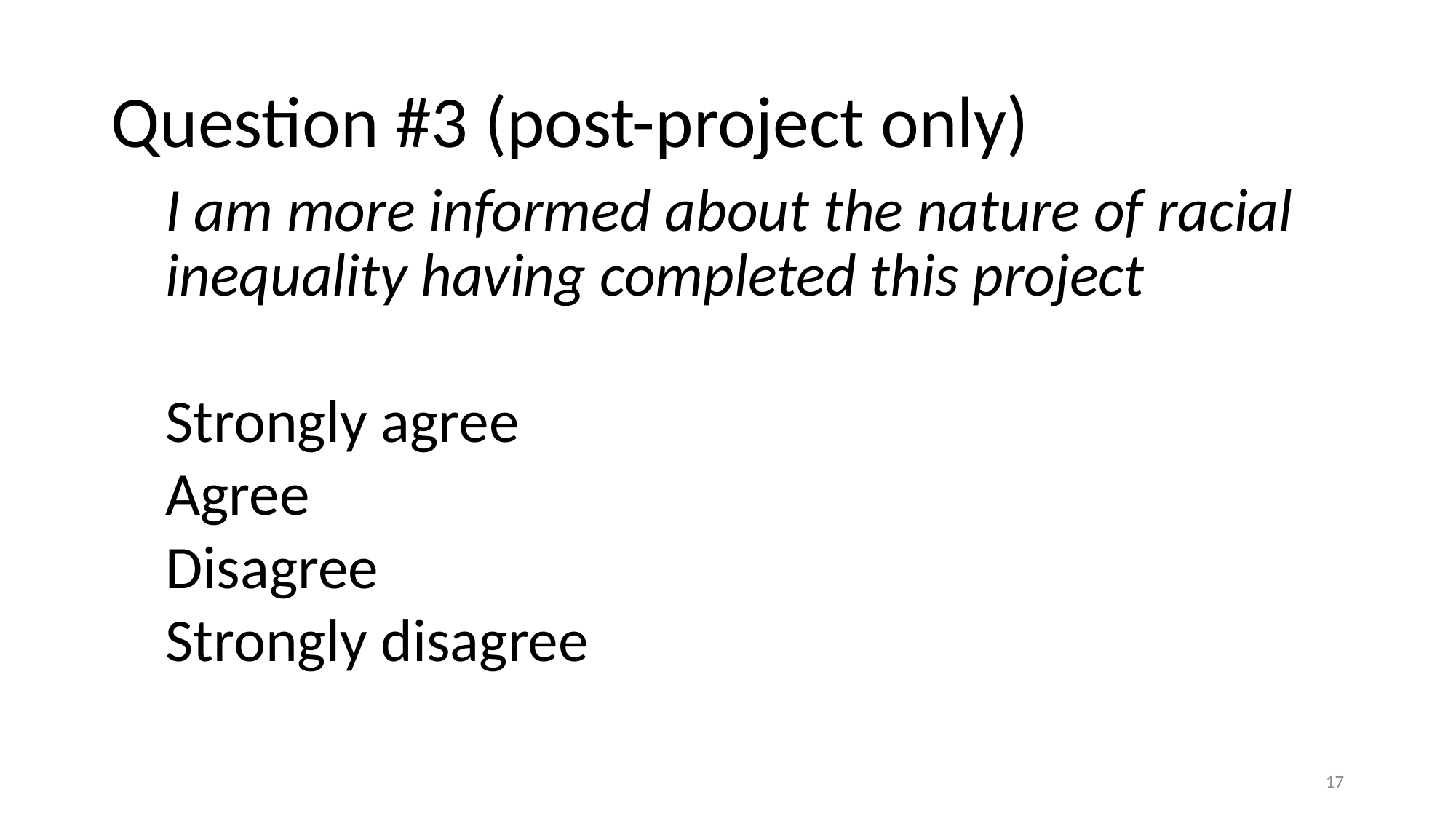

# Question #3 (post-project only)
I am more informed about the nature of racial inequality having completed this project

Strongly agree
Agree
Disagree
Strongly disagree

17